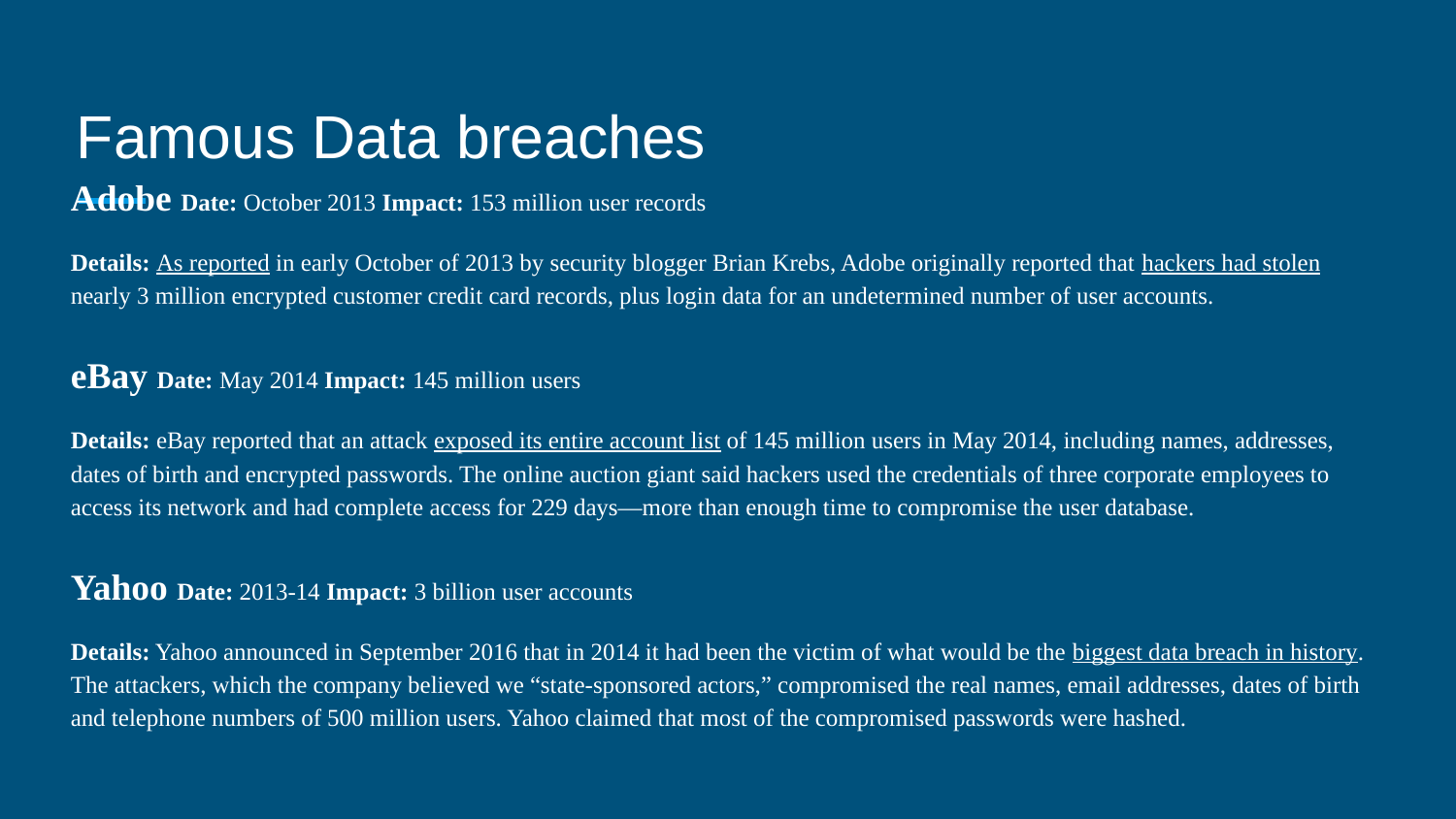

# Famous Data breaches
Adobe Date: October 2013 Impact: 153 million user records
Details: As reported in early October of 2013 by security blogger Brian Krebs, Adobe originally reported that hackers had stolen nearly 3 million encrypted customer credit card records, plus login data for an undetermined number of user accounts.
eBay Date: May 2014 Impact: 145 million users
Details: eBay reported that an attack exposed its entire account list of 145 million users in May 2014, including names, addresses, dates of birth and encrypted passwords. The online auction giant said hackers used the credentials of three corporate employees to access its network and had complete access for 229 days—more than enough time to compromise the user database.
Yahoo Date: 2013-14 Impact: 3 billion user accounts
Details: Yahoo announced in September 2016 that in 2014 it had been the victim of what would be the biggest data breach in history. The attackers, which the company believed we “state-sponsored actors,” compromised the real names, email addresses, dates of birth and telephone numbers of 500 million users. Yahoo claimed that most of the compromised passwords were hashed.